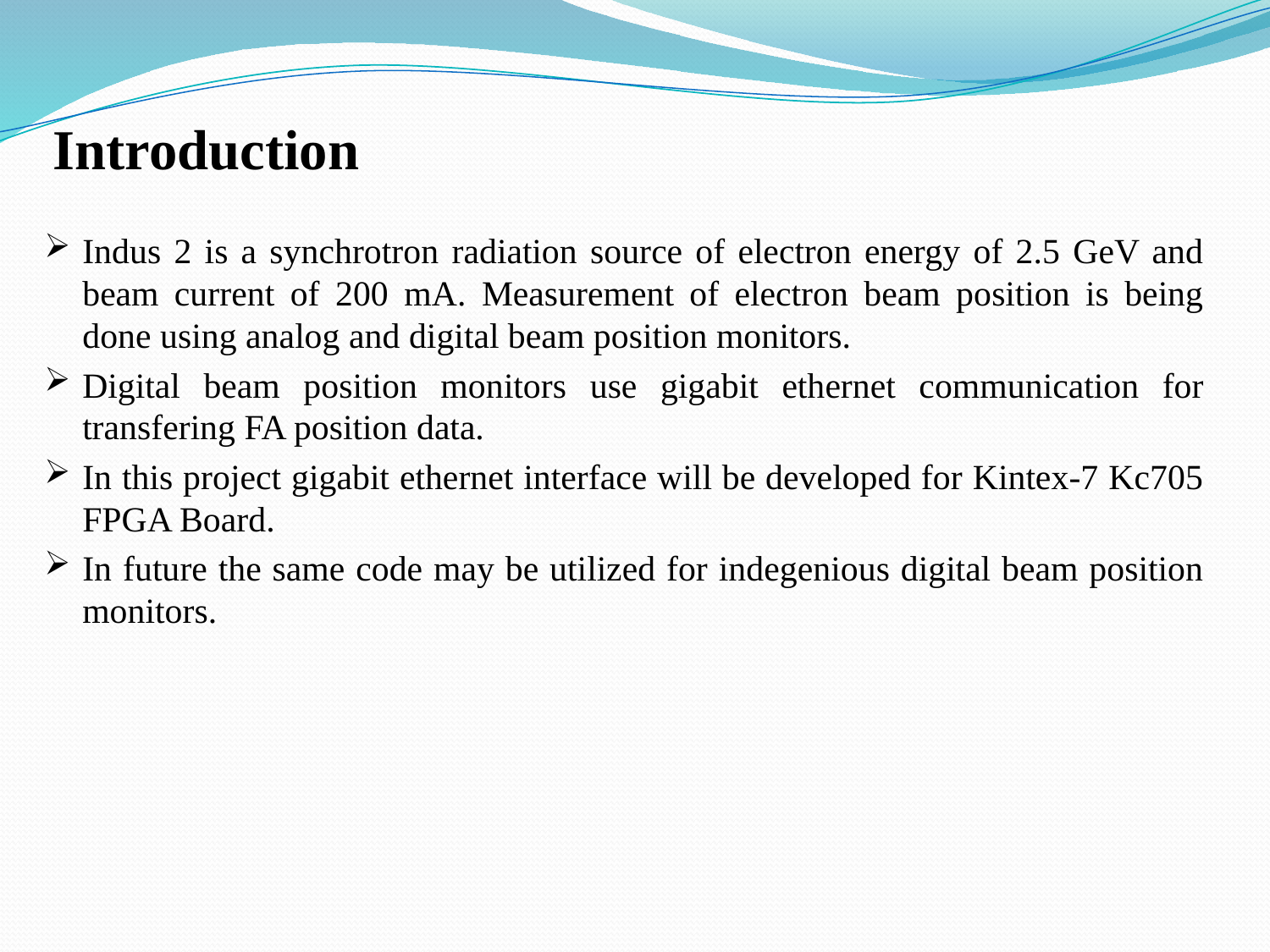

# Introduction
Indus 2 is a synchrotron radiation source of electron energy of 2.5 GeV and beam current of 200 mA. Measurement of electron beam position is being done using analog and digital beam position monitors.
Digital beam position monitors use gigabit ethernet communication for transfering FA position data.
In this project gigabit ethernet interface will be developed for Kintex-7 Kc705 FPGA Board.
In future the same code may be utilized for indegenious digital beam position monitors.

3